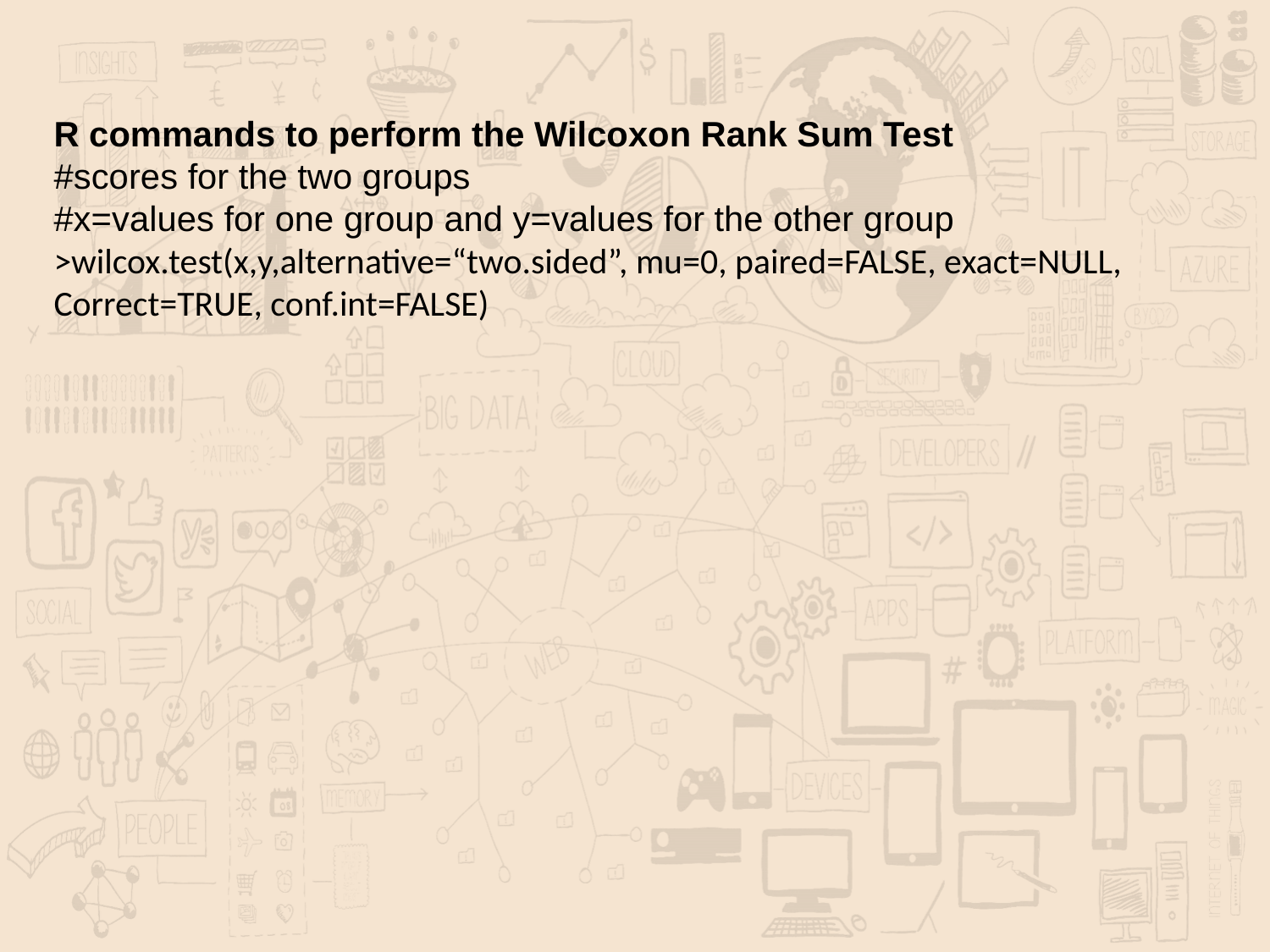

R commands to perform the Wilcoxon Rank Sum Test
#scores for the two groups
#x=values for one group and y=values for the other group
>wilcox.test(x,y,alternative=“two.sided”, mu=0, paired=FALSE, exact=NULL,
Correct=TRUE, conf.int=FALSE)